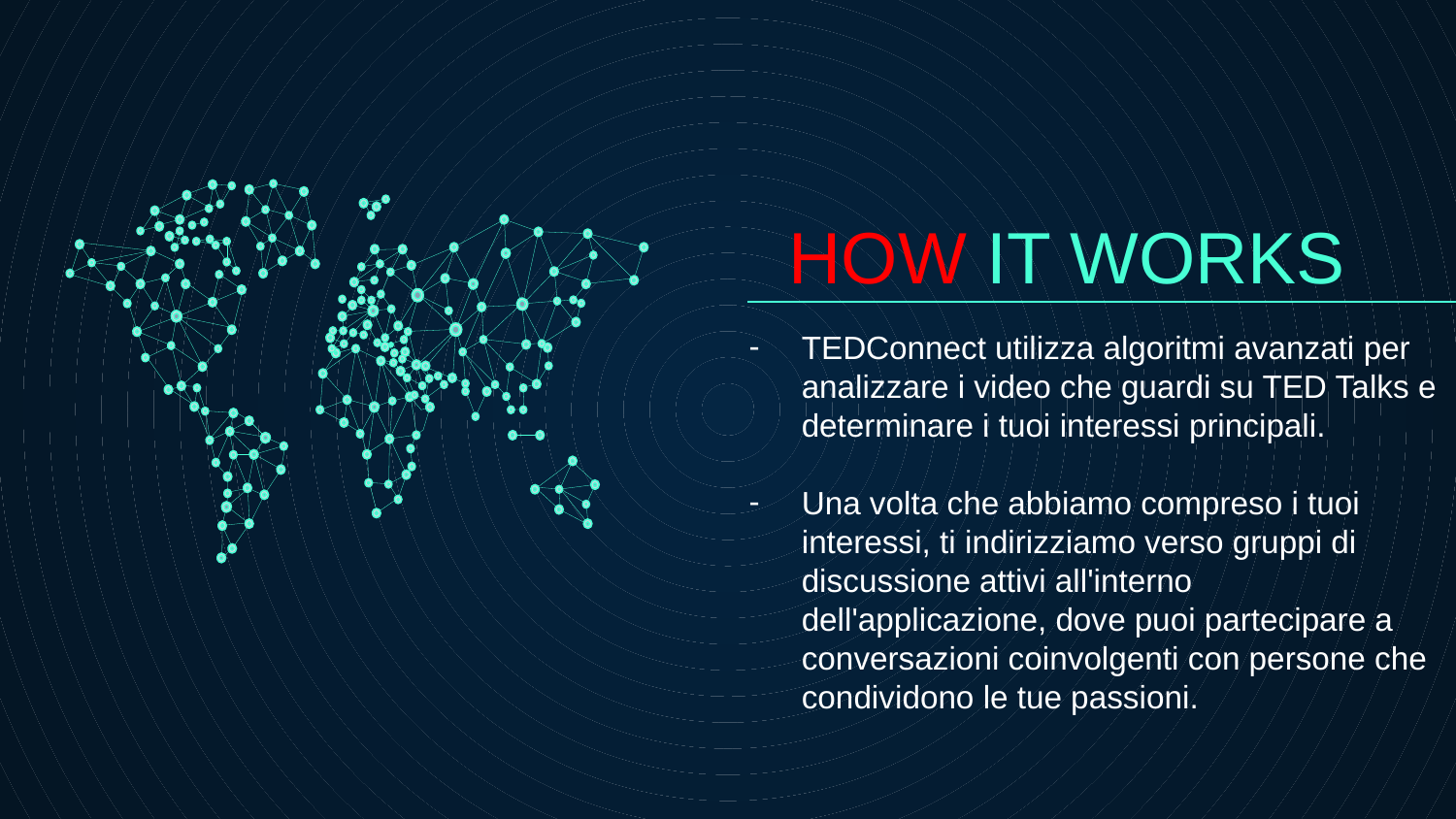

# HOW IT WORKS
TEDConnect utilizza algoritmi avanzati per analizzare i video che guardi su TED Talks e determinare i tuoi interessi principali.

Una volta che abbiamo compreso i tuoi interessi, ti indirizziamo verso gruppi di discussione attivi all'interno dell'applicazione, dove puoi partecipare a conversazioni coinvolgenti con persone che condividono le tue passioni.